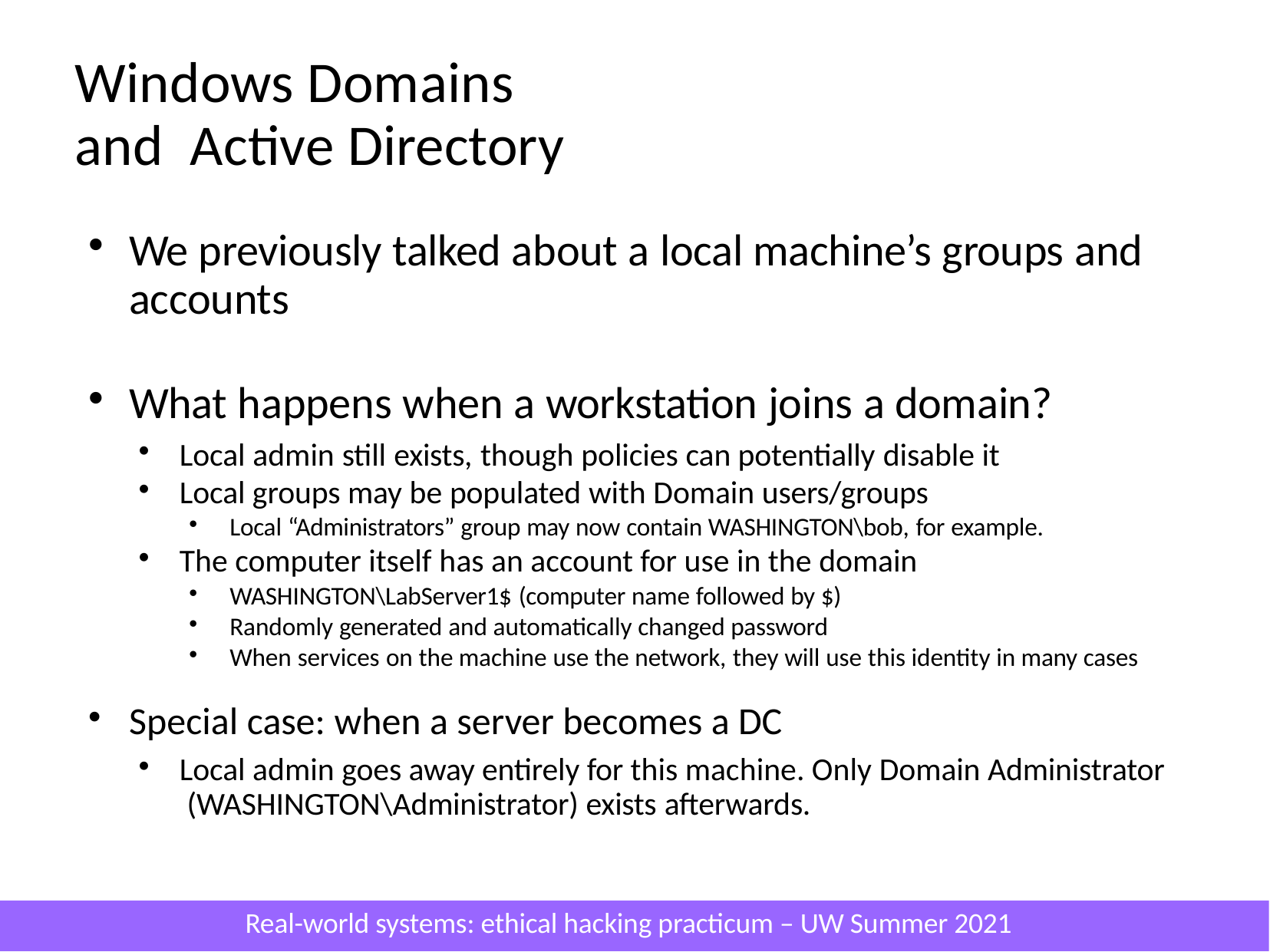

# Windows Domains and  Active Directory
We previously talked about a local machine’s groups and  accounts

What happens when a workstation joins a domain?
Local admin still exists, though policies can potentially disable it
Local groups may be populated with Domain users/groups
Local “Administrators” group may now contain WASHINGTON\bob, for example.
The computer itself has an account for use in the domain
WASHINGTON\LabServer1$ (computer name followed by $)
Randomly generated and automatically changed password
When services on the machine use the network, they will use this identity in many cases

Special case: when a server becomes a DC
Local admin goes away entirely for this machine. Only Domain Administrator  (WASHINGTON\Administrator) exists afterwards.
Real-world systems: ethical hacking practicum – UW Summer 2021